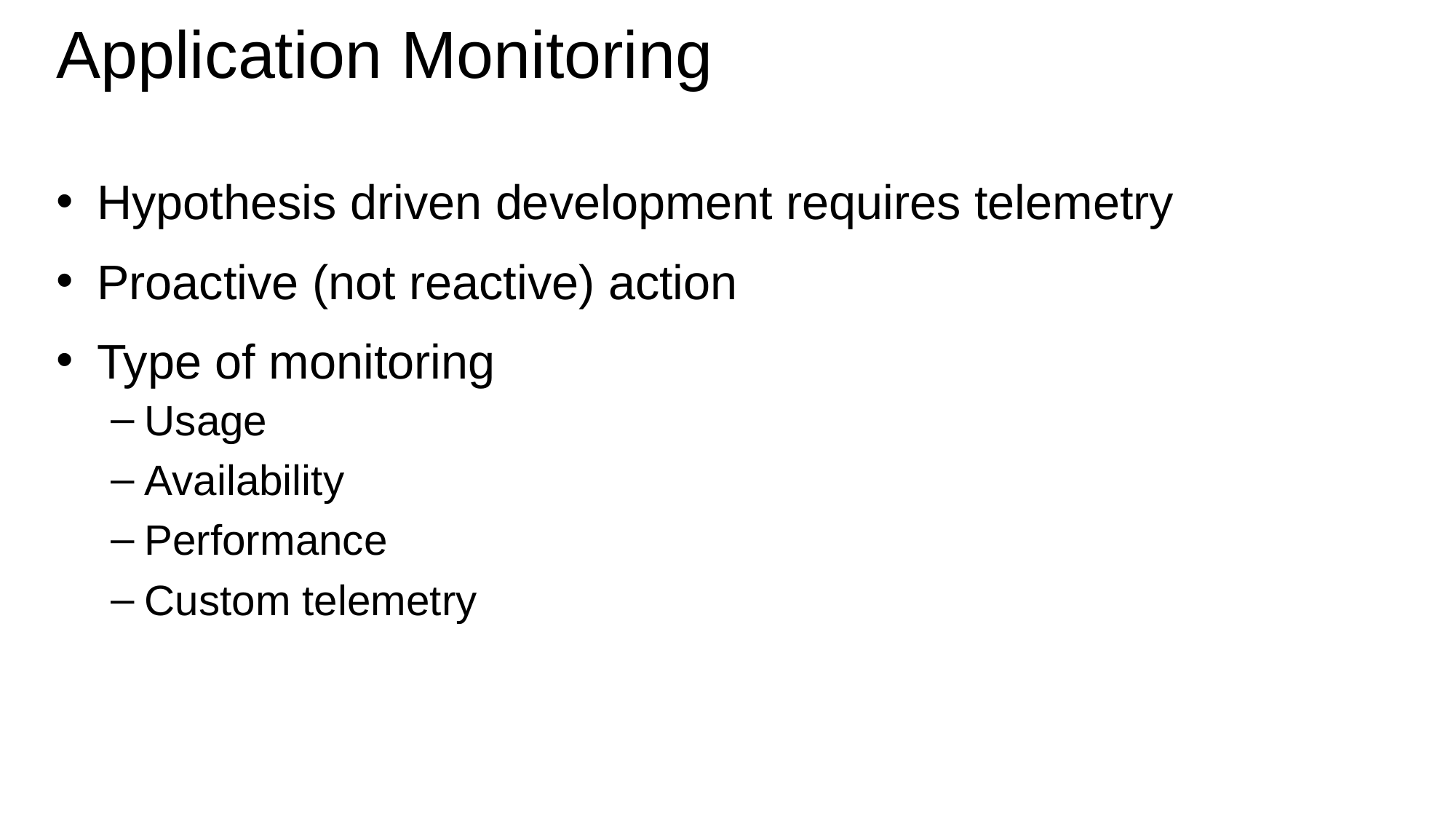

# Application Monitoring
Hypothesis driven development requires telemetry
Proactive (not reactive) action
Type of monitoring
Usage
Availability
Performance
Custom telemetry